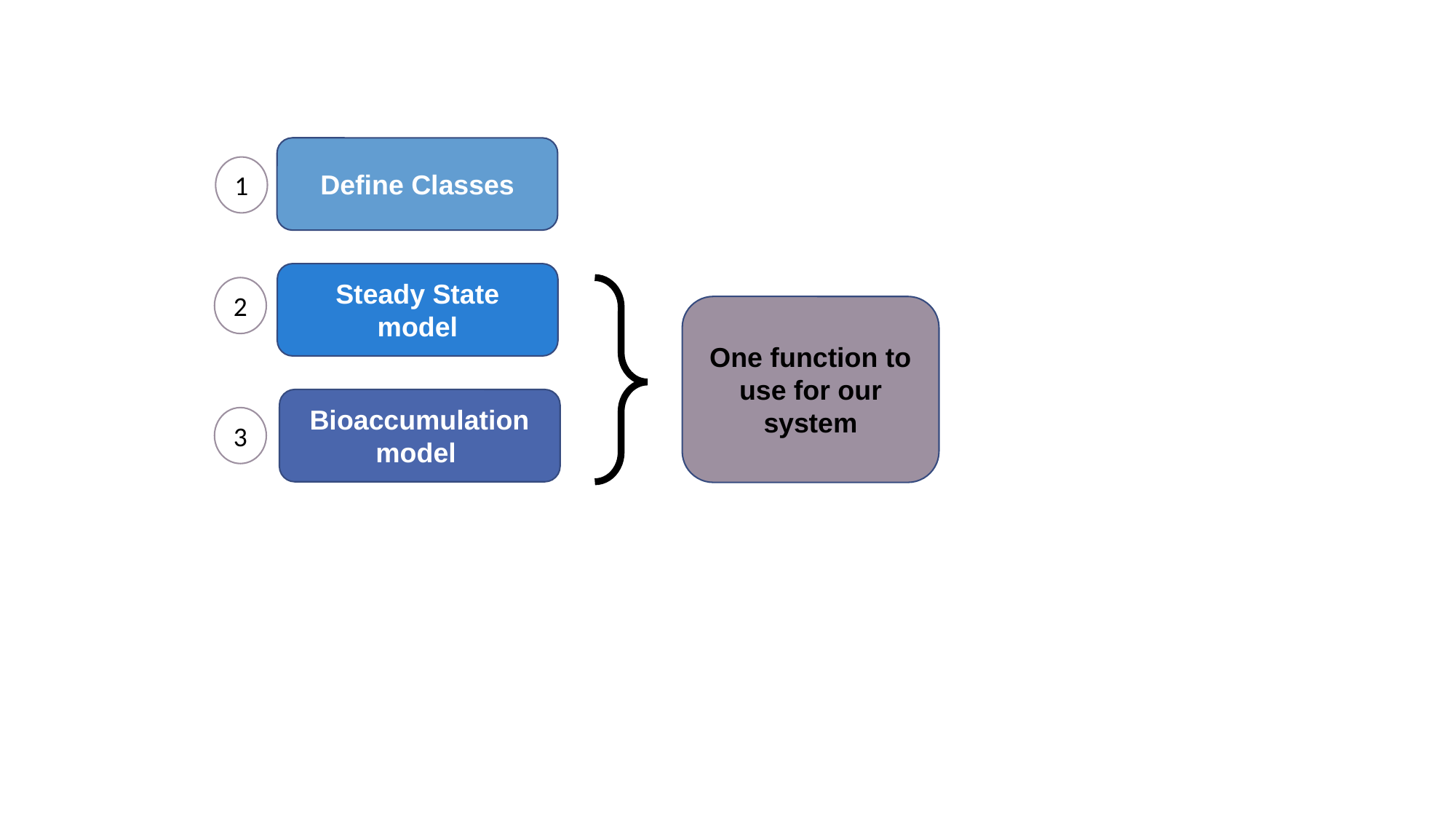

Define Classes
1
Steady State model
2

One function to use for our system
Bioaccumulation model
3